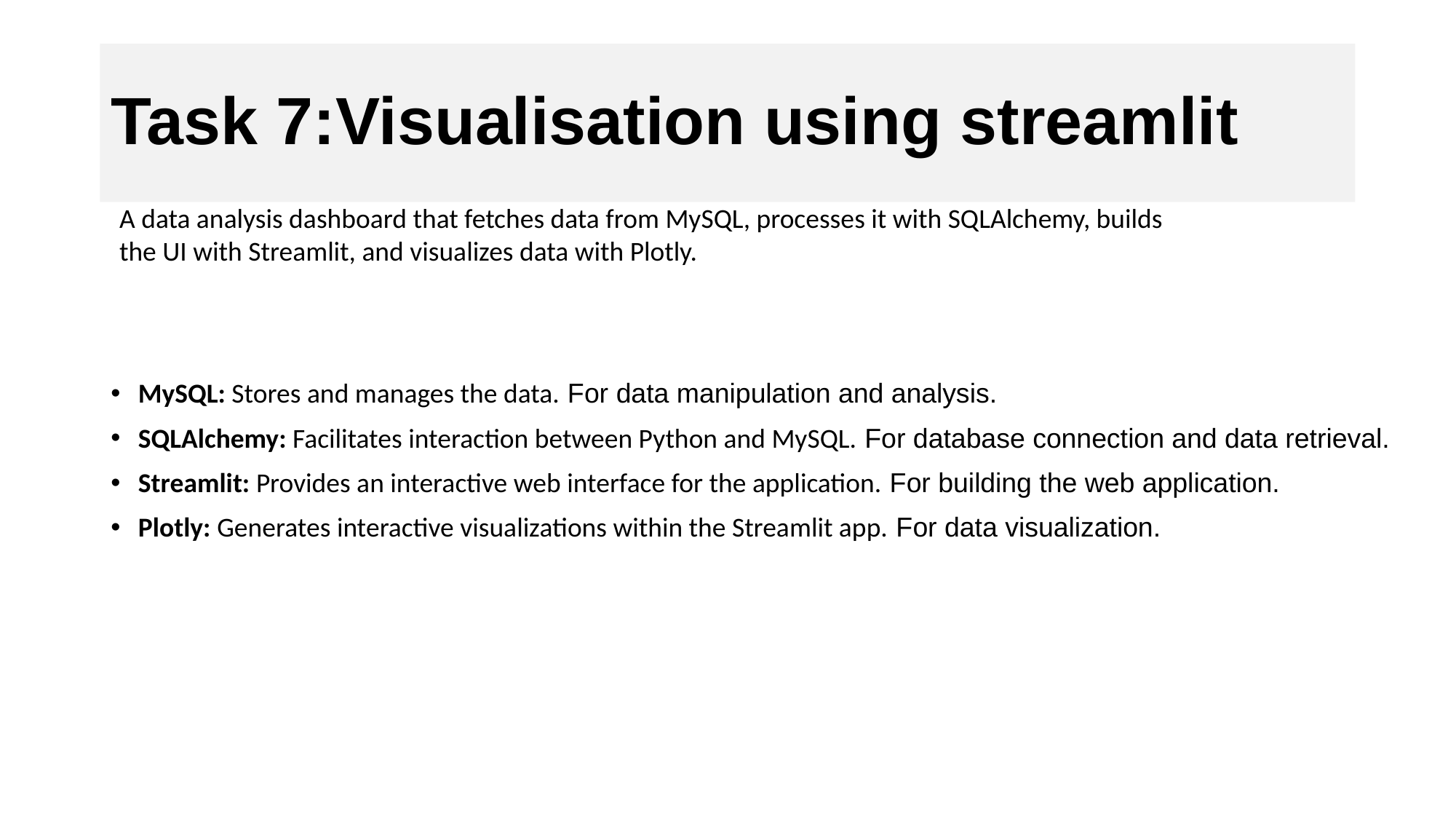

# Task 7:Visualisation using streamlit
A data analysis dashboard that fetches data from MySQL, processes it with SQLAlchemy, builds the UI with Streamlit, and visualizes data with Plotly.
MySQL: Stores and manages the data. For data manipulation and analysis.
SQLAlchemy: Facilitates interaction between Python and MySQL. For database connection and data retrieval.
Streamlit: Provides an interactive web interface for the application. For building the web application.
Plotly: Generates interactive visualizations within the Streamlit app. For data visualization.